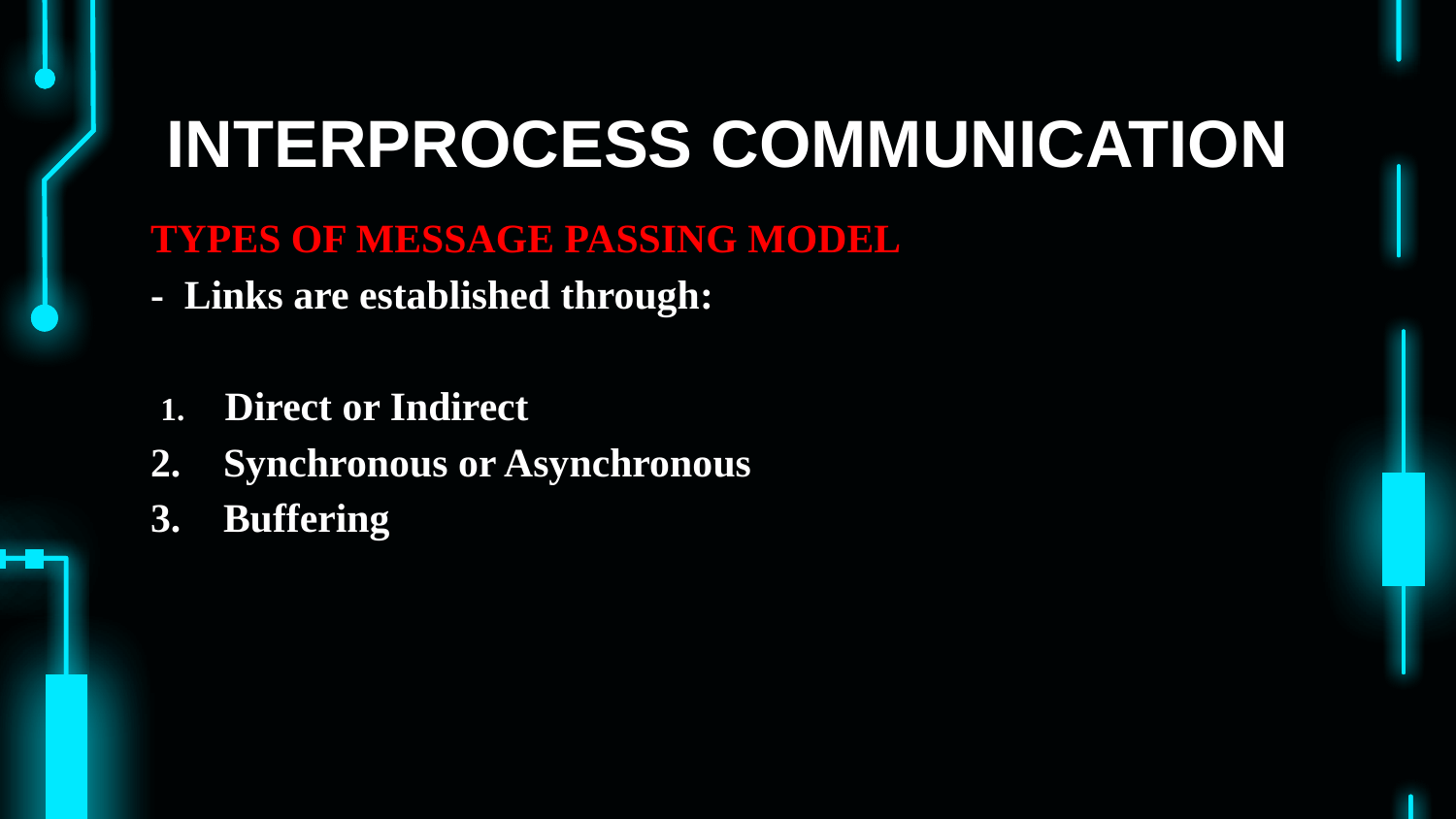

# INTERPROCESS COMMUNICATION
TYPES OF MESSAGE PASSING MODEL
-  Links are established through:

 1.     Direct or Indirect
Synchronous or Asynchronous
Buffering